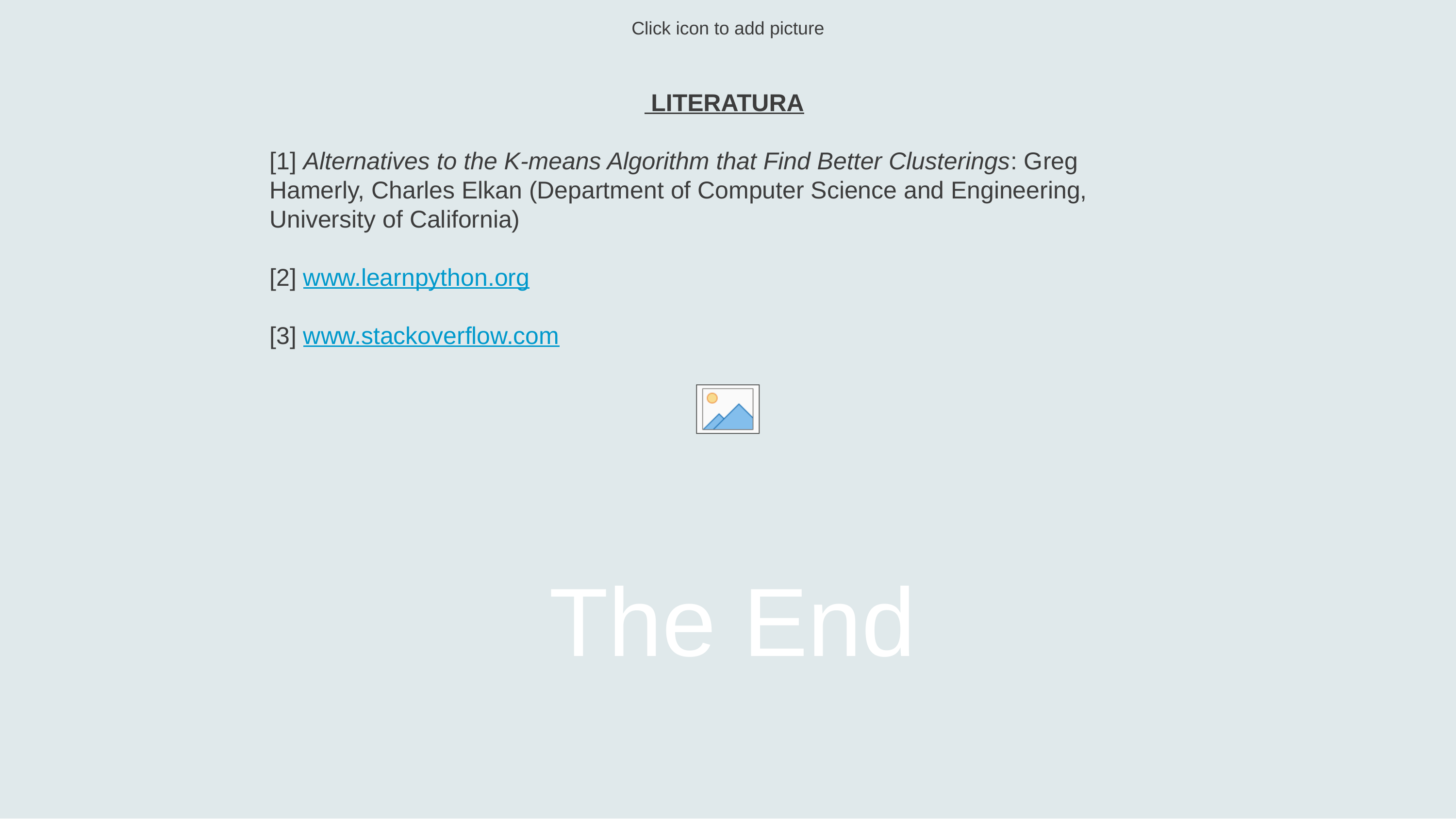

LITERATURA

[1] Alternatives to the K-means Algorithm that Find Better Clusterings: Greg Hamerly, Charles Elkan (Department of Computer Science and Engineering, University of California)

[2] www.learnpython.org

[3] www.stackoverflow.com

# The End